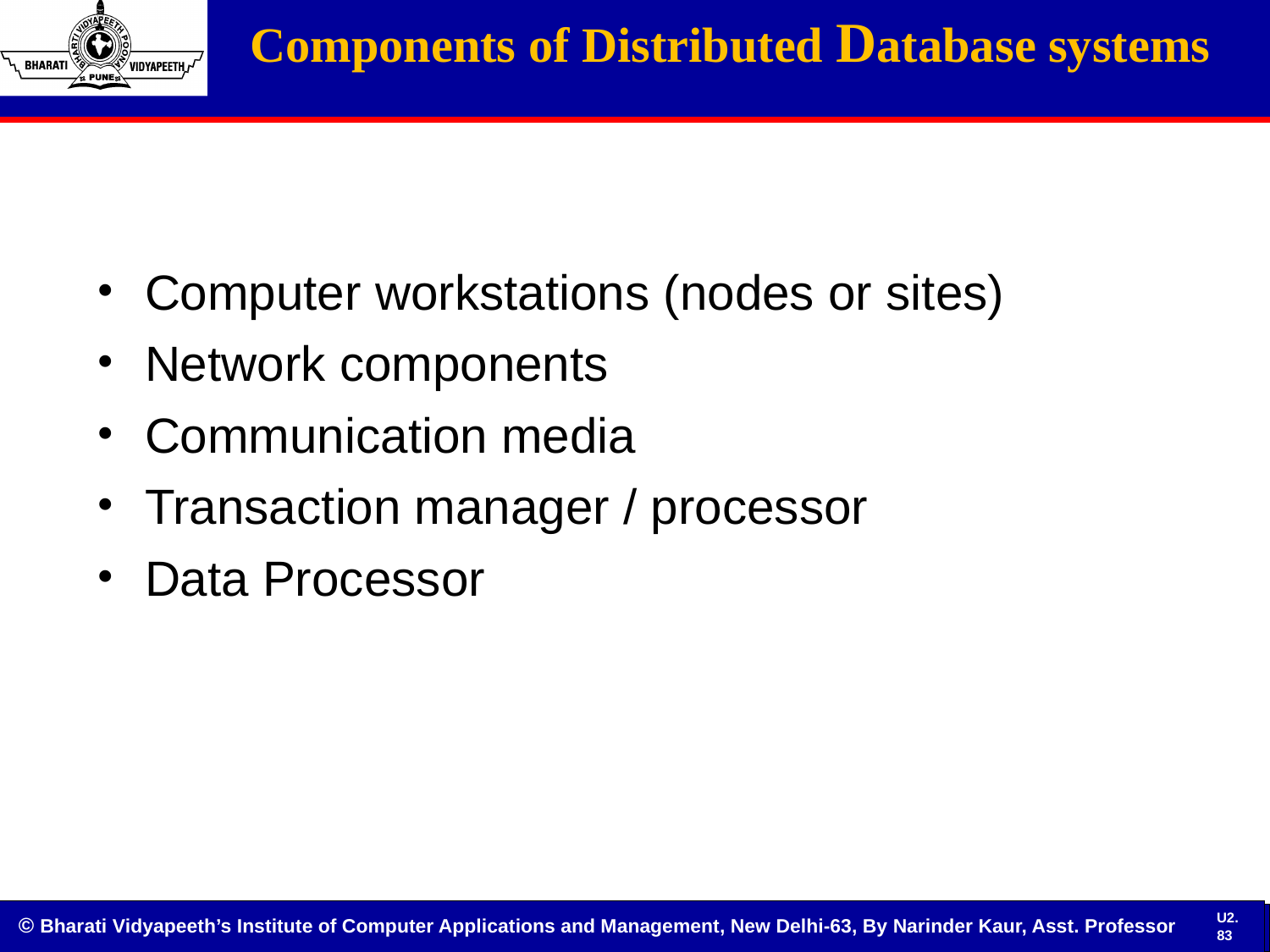

Components of Distributed Database systems
#
Computer workstations (nodes or sites)
Network components
Communication media
Transaction manager / processor
Data Processor